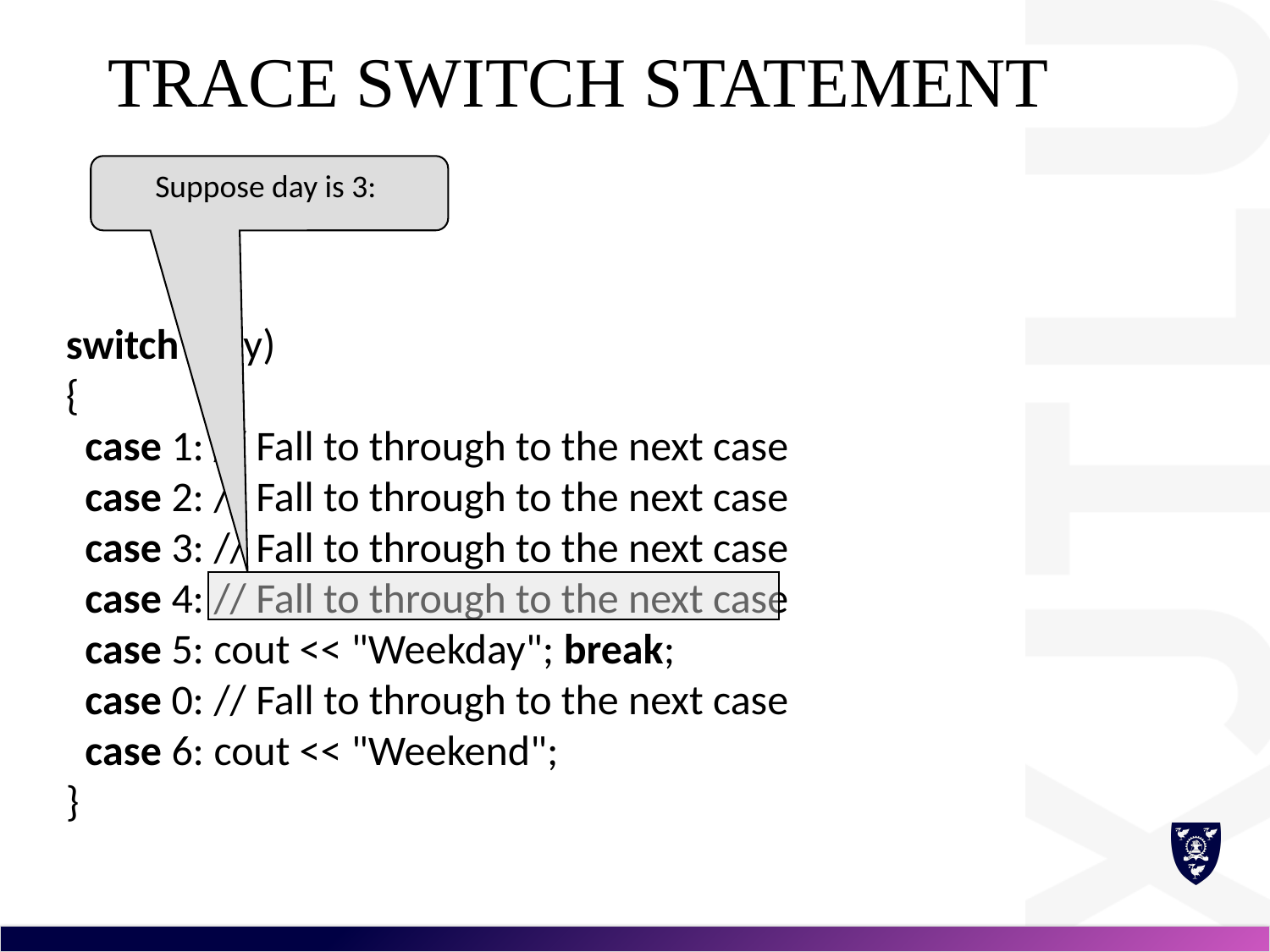

# Trace switch statement
Suppose day is 3:
switch (day)
{
  case 1: // Fall to through to the next case
  case 2: // Fall to through to the next case
  case 3: // Fall to through to the next case
  case 4: // Fall to through to the next case
  case 5: cout << "Weekday"; break;
  case 0: // Fall to through to the next case
  case 6: cout << "Weekend";
}

50